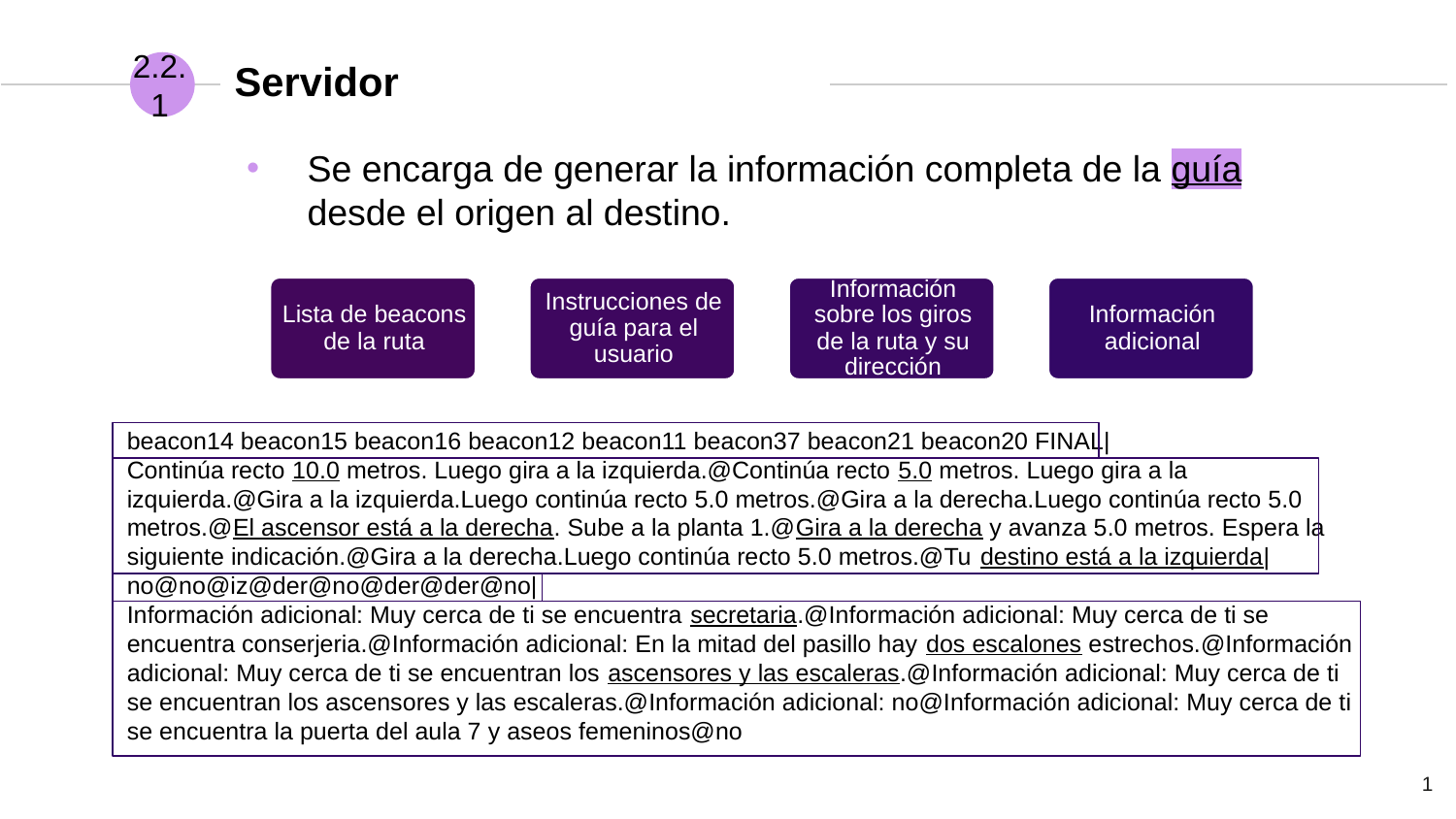

2.2.1
# Servidor
Se encarga de generar la información completa de la guía desde el origen al destino.
Lista de beacons de la ruta
Instrucciones de guía para el usuario
Información sobre los giros de la ruta y su dirección
Información adicional
beacon14 beacon15 beacon16 beacon12 beacon11 beacon37 beacon21 beacon20 FINAL|
Continúa recto 10.0 metros. Luego gira a la izquierda.@Continúa recto 5.0 metros. Luego gira a la izquierda.@Gira a la izquierda.Luego continúa recto 5.0 metros.@Gira a la derecha.Luego continúa recto 5.0 metros.@El ascensor está a la derecha. Sube a la planta 1.@Gira a la derecha y avanza 5.0 metros. Espera la siguiente indicación.@Gira a la derecha.Luego continúa recto 5.0 metros.@Tu destino está a la izquierda|
no@no@iz@der@no@der@der@no|
Información adicional: Muy cerca de ti se encuentra secretaria.@Información adicional: Muy cerca de ti se encuentra conserjeria.@Información adicional: En la mitad del pasillo hay dos escalones estrechos.@Información adicional: Muy cerca de ti se encuentran los ascensores y las escaleras.@Información adicional: Muy cerca de ti se encuentran los ascensores y las escaleras.@Información adicional: no@Información adicional: Muy cerca de ti se encuentra la puerta del aula 7 y aseos femeninos@no

1